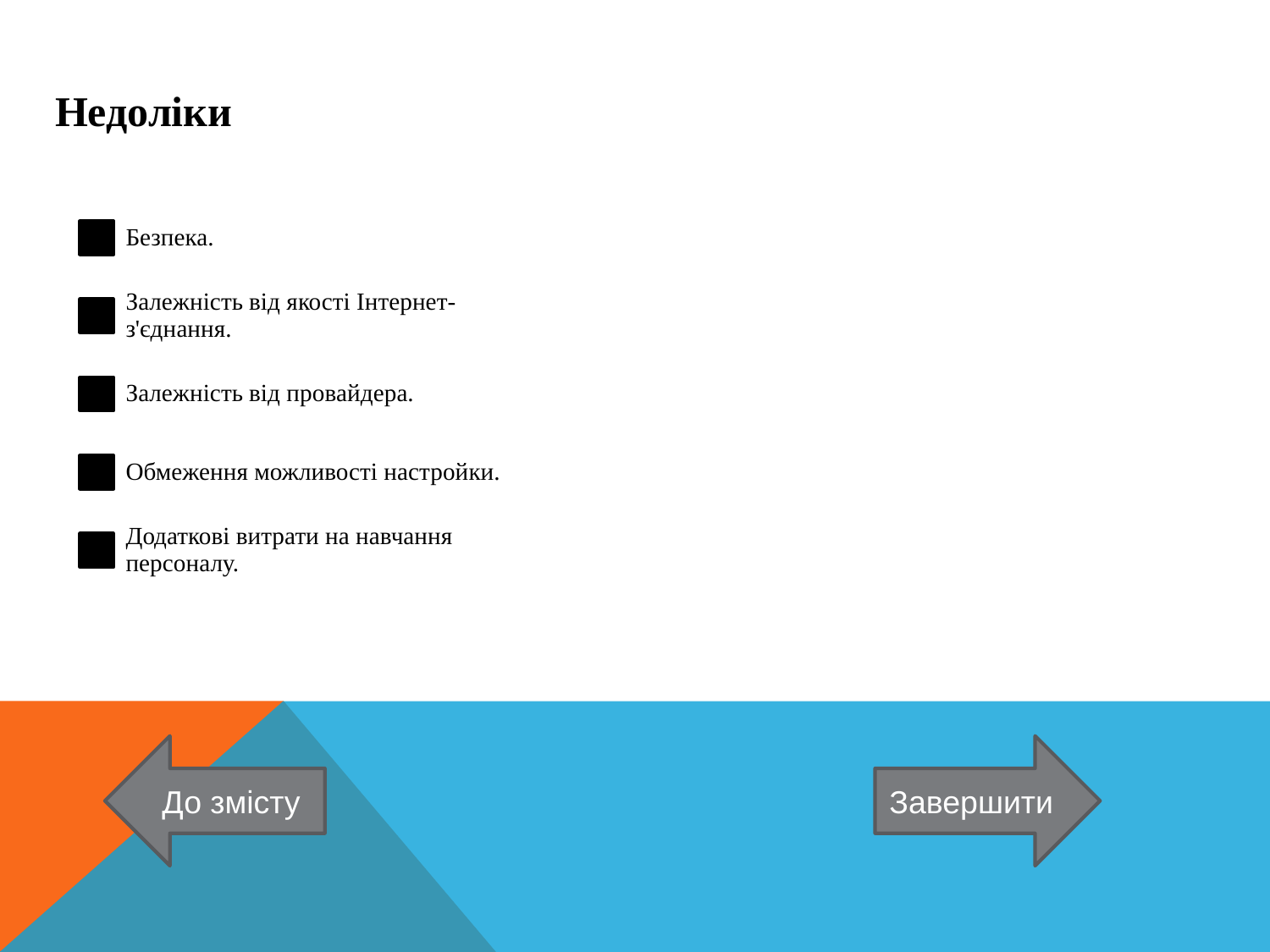

Недоліки
Безпека.
Залежність від якості Інтернет-з'єднання.
Залежність від провайдера.
Обмеження можливості настройки.
Додаткові витрати на навчання персоналу.
До змісту
Завершити